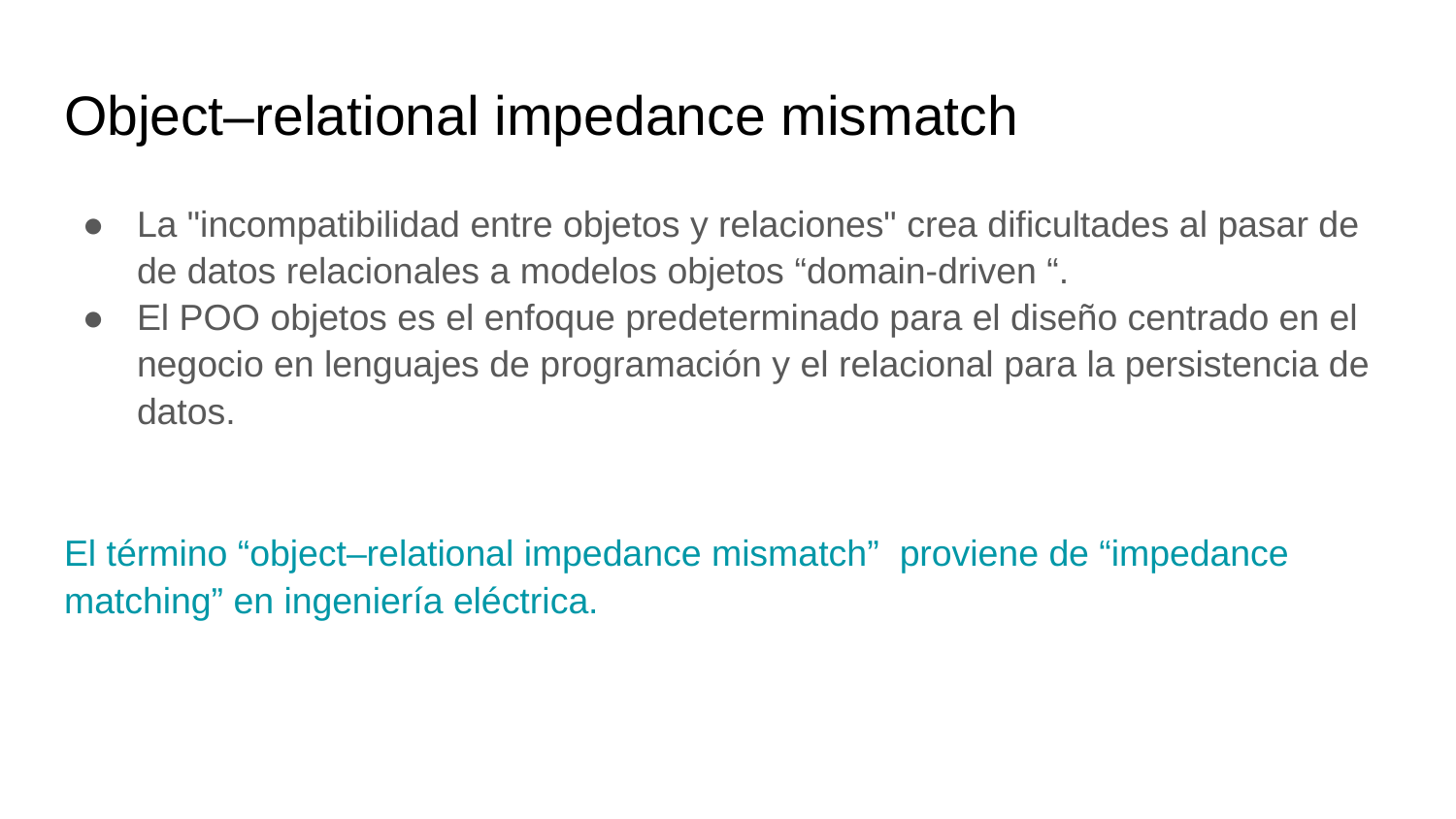

# Object–relational impedance mismatch
La "incompatibilidad entre objetos y relaciones" crea dificultades al pasar de de datos relacionales a modelos objetos “domain-driven “.
El POO objetos es el enfoque predeterminado para el diseño centrado en el negocio en lenguajes de programación y el relacional para la persistencia de datos.

El término “object–relational impedance mismatch”  proviene de “impedance matching” en ingeniería eléctrica.